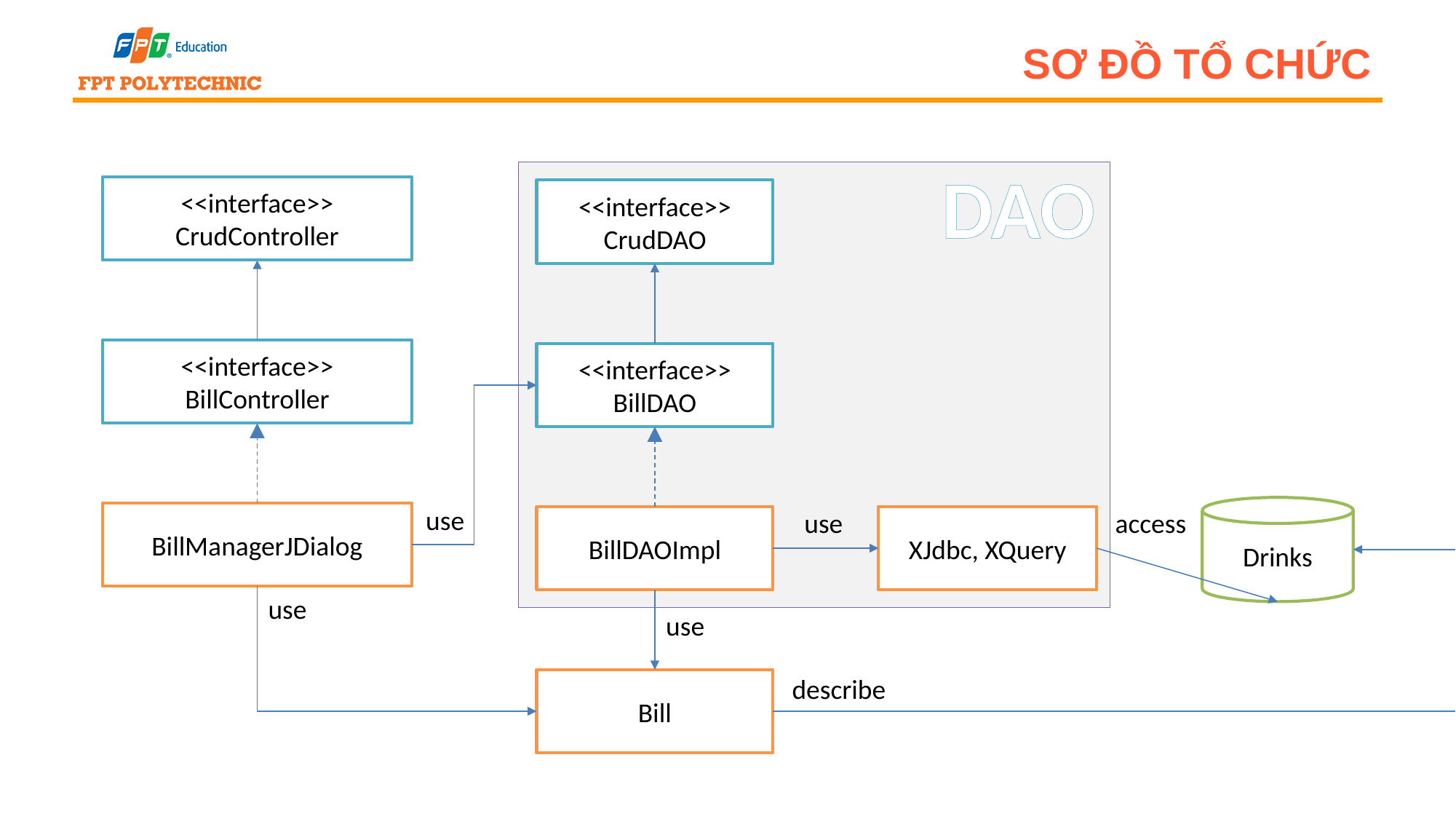

# Sơ đồ tổ chức
DAO

<<interface>>
CrudController
<<interface>>
CrudDAO
<<interface>>
BillController
<<interface>>
BillDAO
use
Drinks
use
access
BillManagerJDialog
BillDAOImpl
XJdbc, XQuery
use
use
describe
Bill